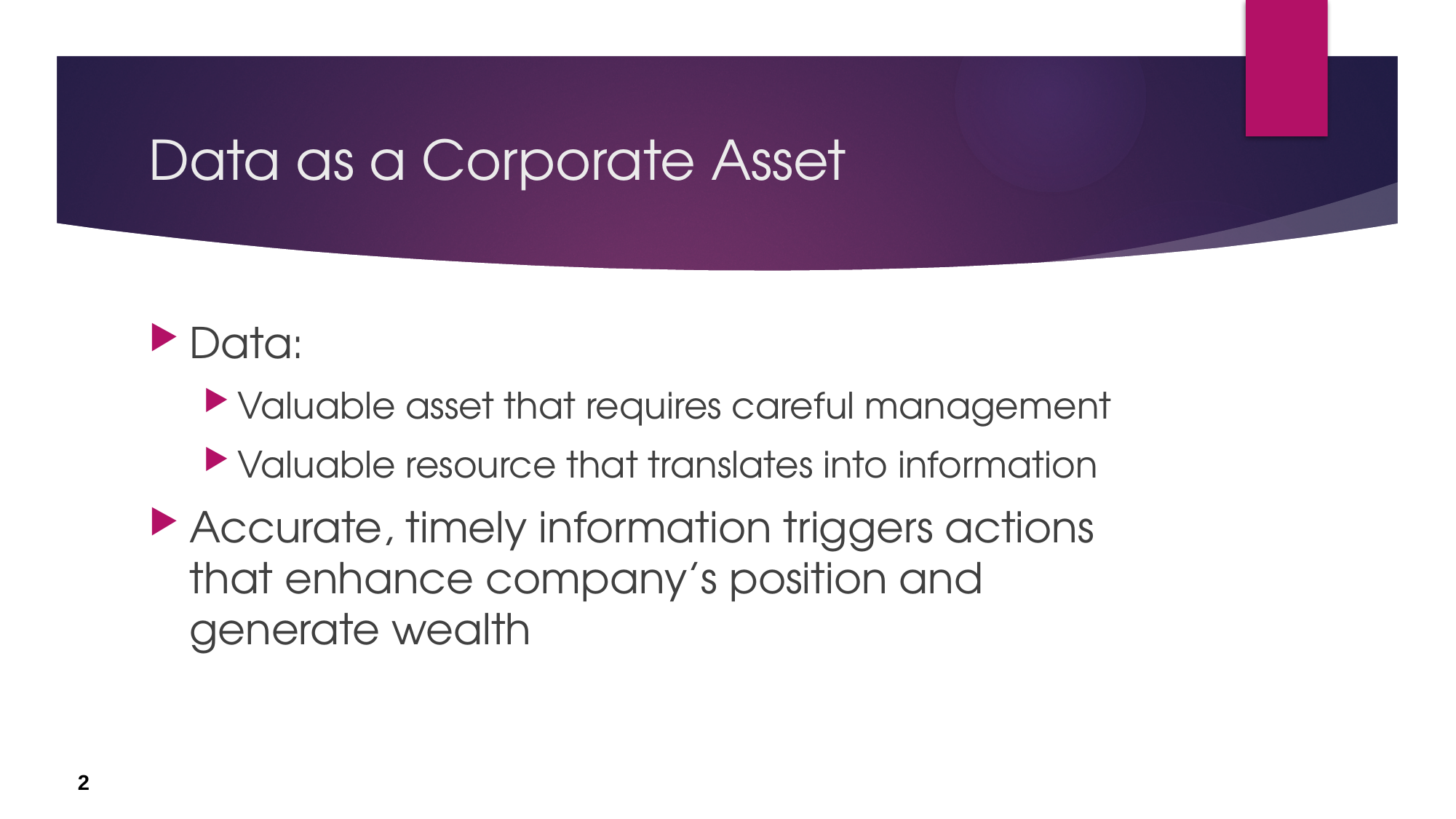

# Data as a Corporate Asset
Data:
Valuable asset that requires careful management
Valuable resource that translates into information
Accurate, timely information triggers actions that enhance company’s position and generate wealth
2